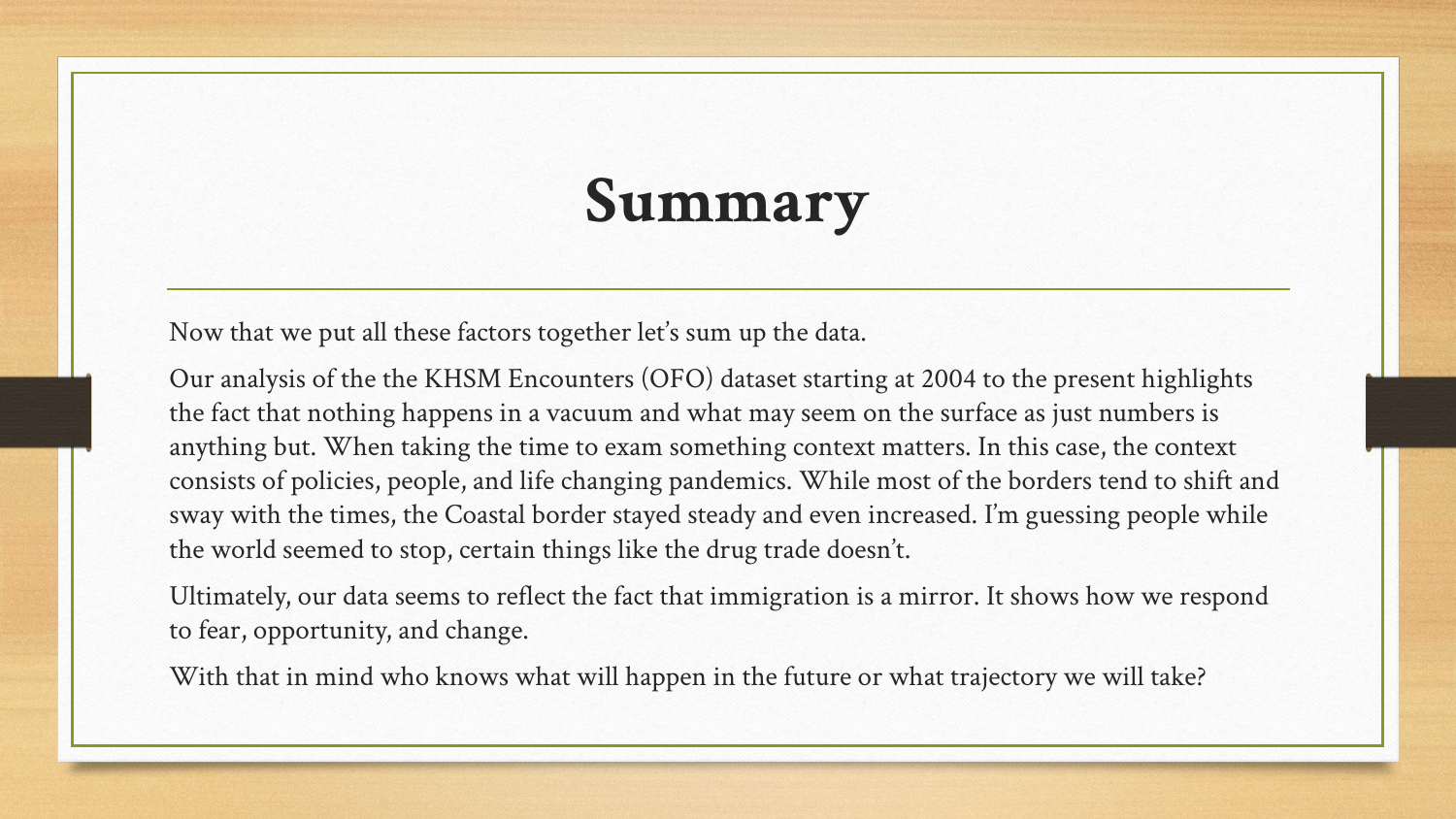

# Summary
Now that we put all these factors together let’s sum up the data.
Our analysis of the the KHSM Encounters (OFO) dataset starting at 2004 to the present highlights the fact that nothing happens in a vacuum and what may seem on the surface as just numbers is anything but. When taking the time to exam something context matters. In this case, the context consists of policies, people, and life changing pandemics. While most of the borders tend to shift and sway with the times, the Coastal border stayed steady and even increased. I’m guessing people while the world seemed to stop, certain things like the drug trade doesn’t.
Ultimately, our data seems to reflect the fact that immigration is a mirror. It shows how we respond to fear, opportunity, and change.
With that in mind who knows what will happen in the future or what trajectory we will take?